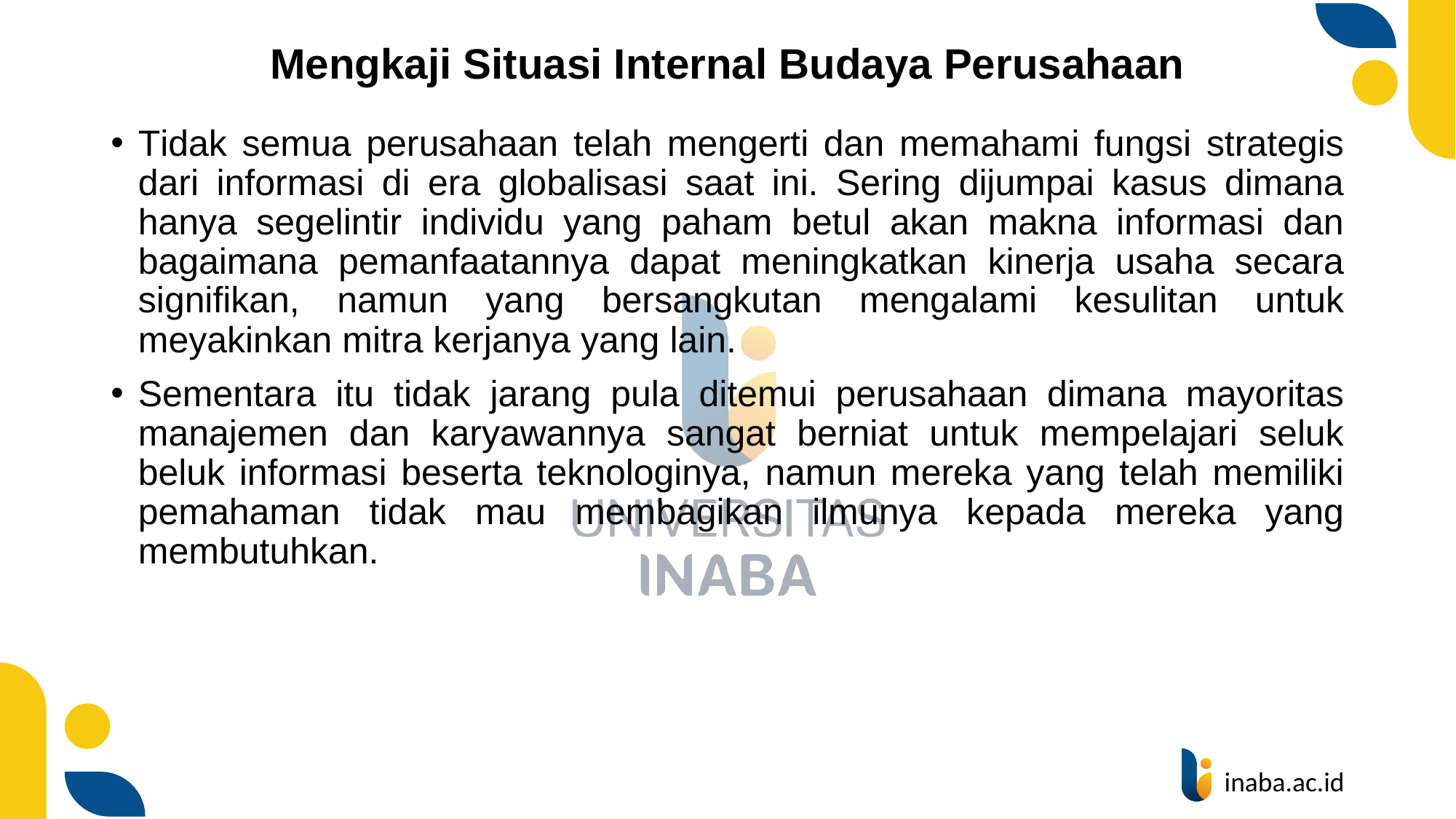

# Mengkaji Situasi Internal Budaya Perusahaan
Tidak semua perusahaan telah mengerti dan memahami fungsi strategis dari informasi di era globalisasi saat ini. Sering dijumpai kasus dimana hanya segelintir individu yang paham betul akan makna informasi dan bagaimana pemanfaatannya dapat meningkatkan kinerja usaha secara signifikan, namun yang bersangkutan mengalami kesulitan untuk meyakinkan mitra kerjanya yang lain.
Sementara itu tidak jarang pula ditemui perusahaan dimana mayoritas manajemen dan karyawannya sangat berniat untuk mempelajari seluk beluk informasi beserta teknologinya, namun mereka yang telah memiliki pemahaman tidak mau membagikan ilmunya kepada mereka yang membutuhkan.